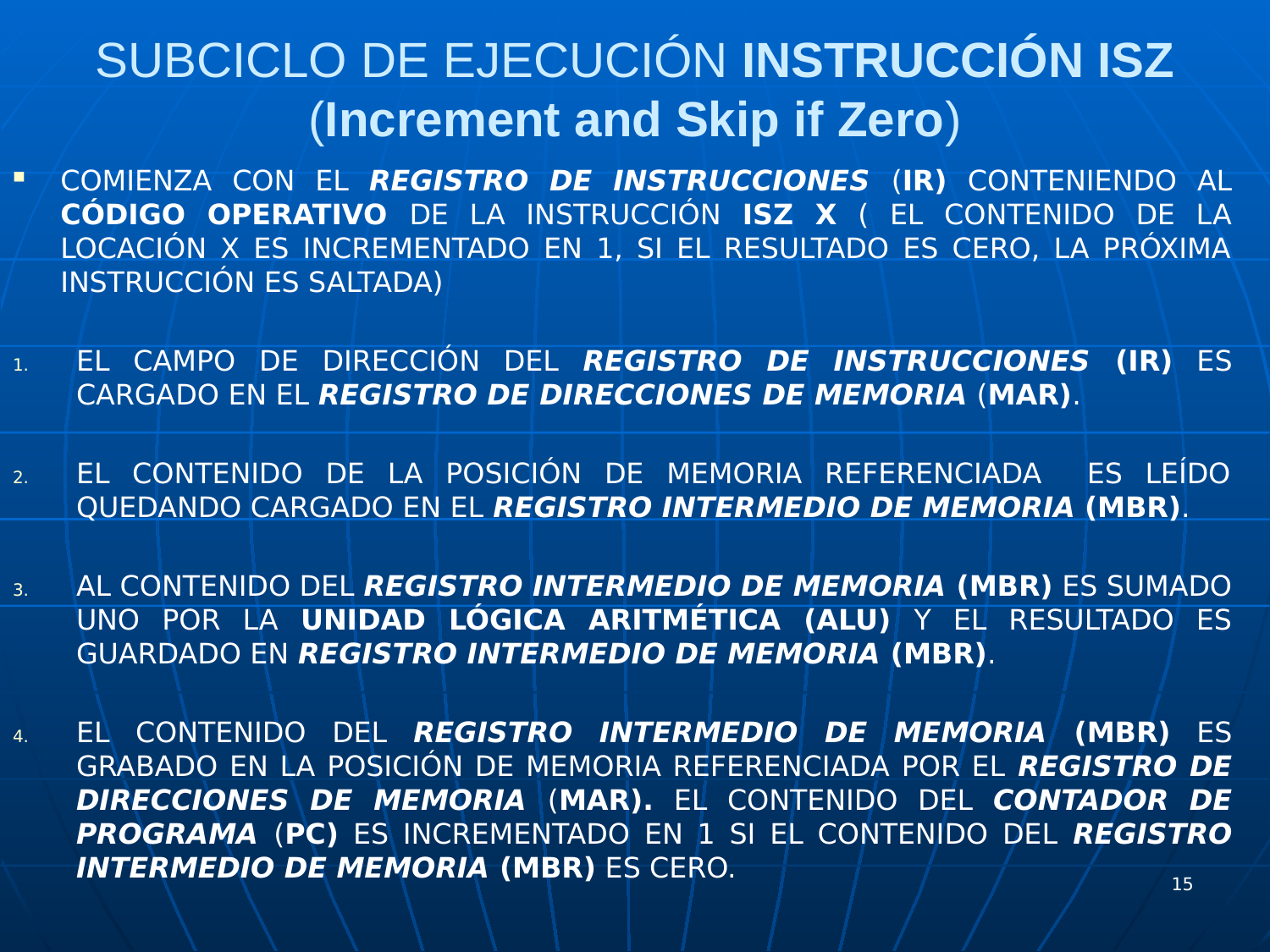

# SUBCICLO DE EJECUCIÓN INSTRUCCIÓN ISZ (Increment and Skip if Zero)
COMIENZA CON EL REGISTRO DE INSTRUCCIONES (IR) CONTENIENDO AL CÓDIGO OPERATIVO DE LA INSTRUCCIÓN ISZ X ( EL CONTENIDO DE LA LOCACIÓN X ES INCREMENTADO EN 1, SI EL RESULTADO ES CERO, LA PRÓXIMA INSTRUCCIÓN ES SALTADA)

EL CAMPO DE DIRECCIÓN DEL REGISTRO DE INSTRUCCIONES (IR) ES CARGADO EN EL REGISTRO DE DIRECCIONES DE MEMORIA (MAR).

EL CONTENIDO DE LA POSICIÓN DE MEMORIA REFERENCIADA  ES LEÍDO QUEDANDO CARGADO EN EL REGISTRO INTERMEDIO DE MEMORIA (MBR).

AL CONTENIDO DEL REGISTRO INTERMEDIO DE MEMORIA (MBR) ES SUMADO UNO POR LA UNIDAD LÓGICA ARITMÉTICA (ALU) Y EL RESULTADO ES GUARDADO EN REGISTRO INTERMEDIO DE MEMORIA (MBR).

EL CONTENIDO DEL REGISTRO INTERMEDIO DE MEMORIA (MBR) ES GRABADO EN LA POSICIÓN DE MEMORIA REFERENCIADA POR EL REGISTRO DE DIRECCIONES DE MEMORIA (MAR). EL CONTENIDO DEL CONTADOR DE PROGRAMA (PC) ES INCREMENTADO EN 1 SI EL CONTENIDO DEL REGISTRO INTERMEDIO DE MEMORIA (MBR) ES CERO.

15